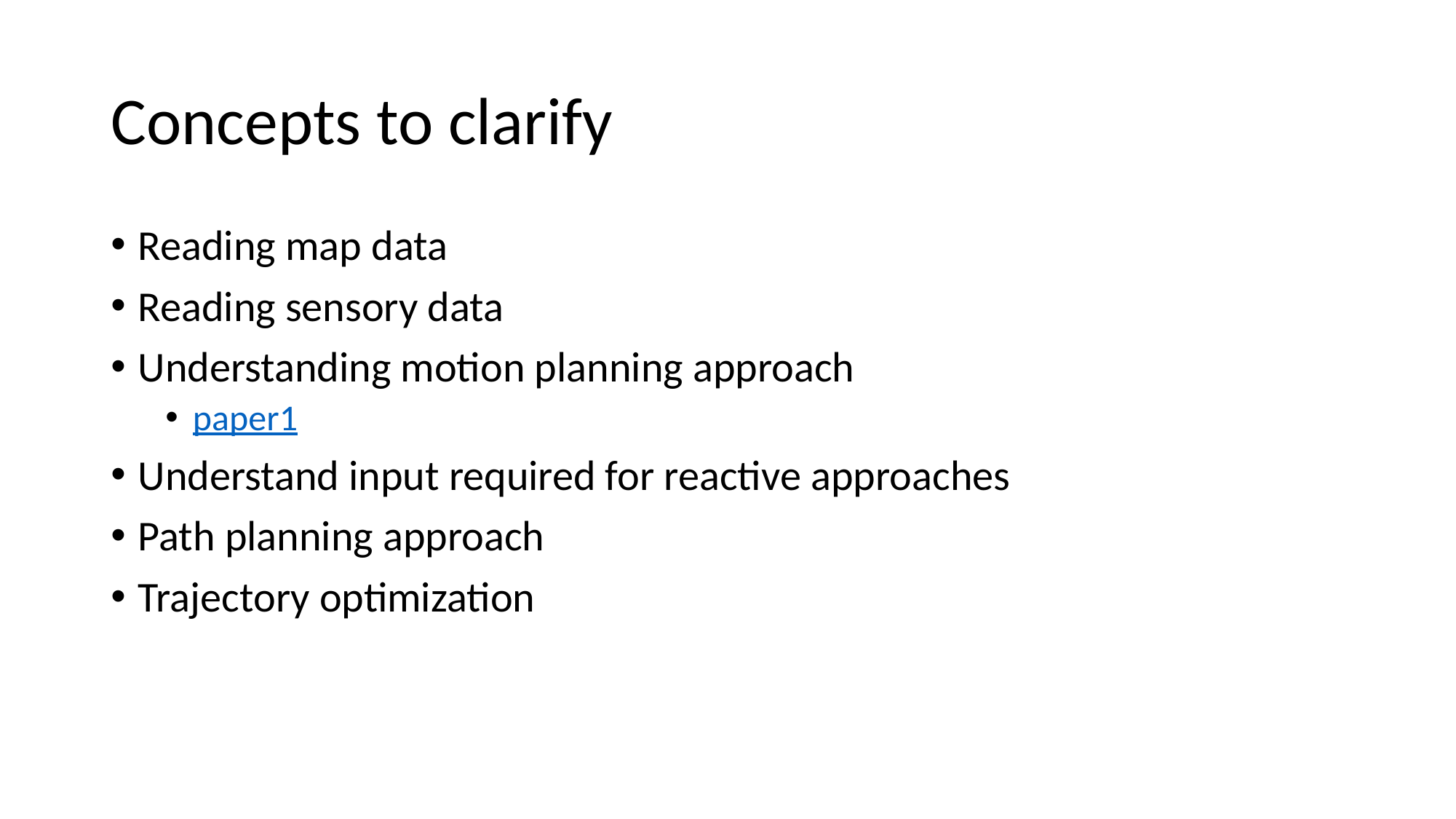

# Concepts to clarify
Reading map data
Reading sensory data
Understanding motion planning approach
paper1
Understand input required for reactive approaches
Path planning approach
Trajectory optimization